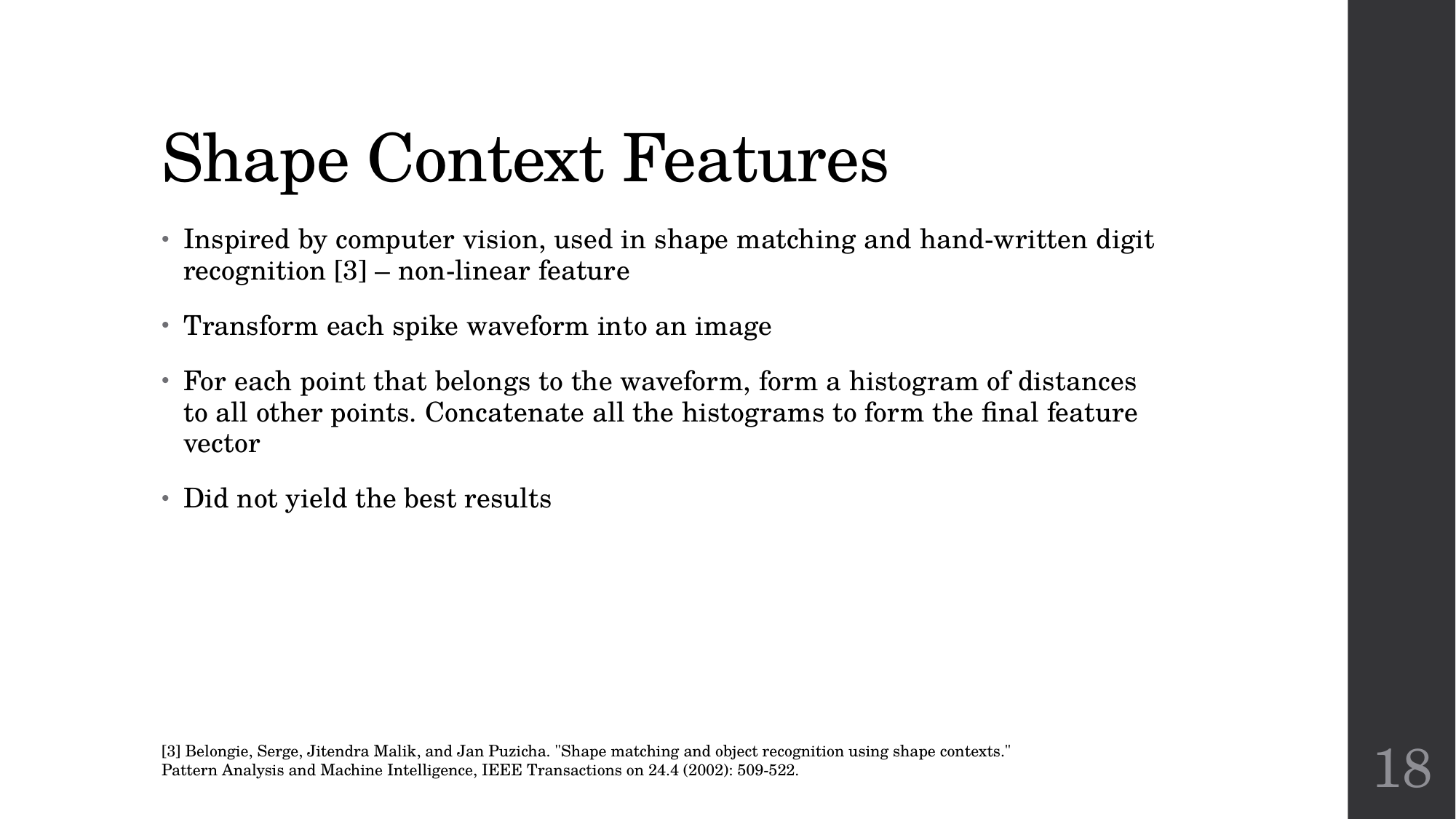

# Shape Context Features
Inspired by computer vision, used in shape matching and hand-written digit recognition [3] – non-linear feature
Transform each spike waveform into an image
For each point that belongs to the waveform, form a histogram of distances to all other points. Concatenate all the histograms to form the final feature vector
Did not yield the best results

18
[3] Belongie, Serge, Jitendra Malik, and Jan Puzicha. "Shape matching and object recognition using shape contexts." Pattern Analysis and Machine Intelligence, IEEE Transactions on 24.4 (2002): 509-522.